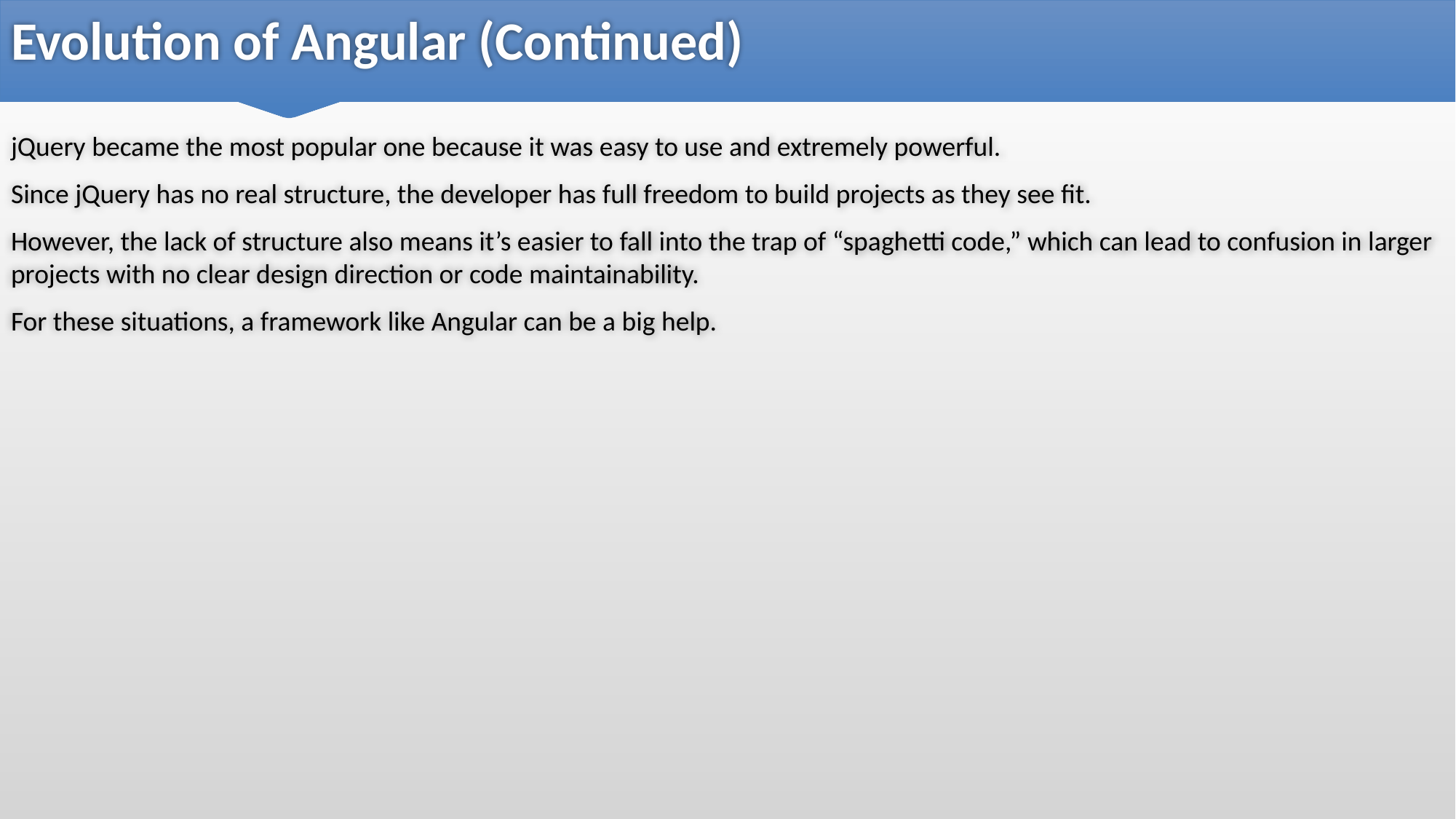

# Evolution of Angular (Continued)
jQuery became the most popular one because it was easy to use and extremely powerful.
Since jQuery has no real structure, the developer has full freedom to build projects as they see fit.
However, the lack of structure also means it’s easier to fall into the trap of “spaghetti code,” which can lead to confusion in larger projects with no clear design direction or code maintainability.
For these situations, a framework like Angular can be a big help.